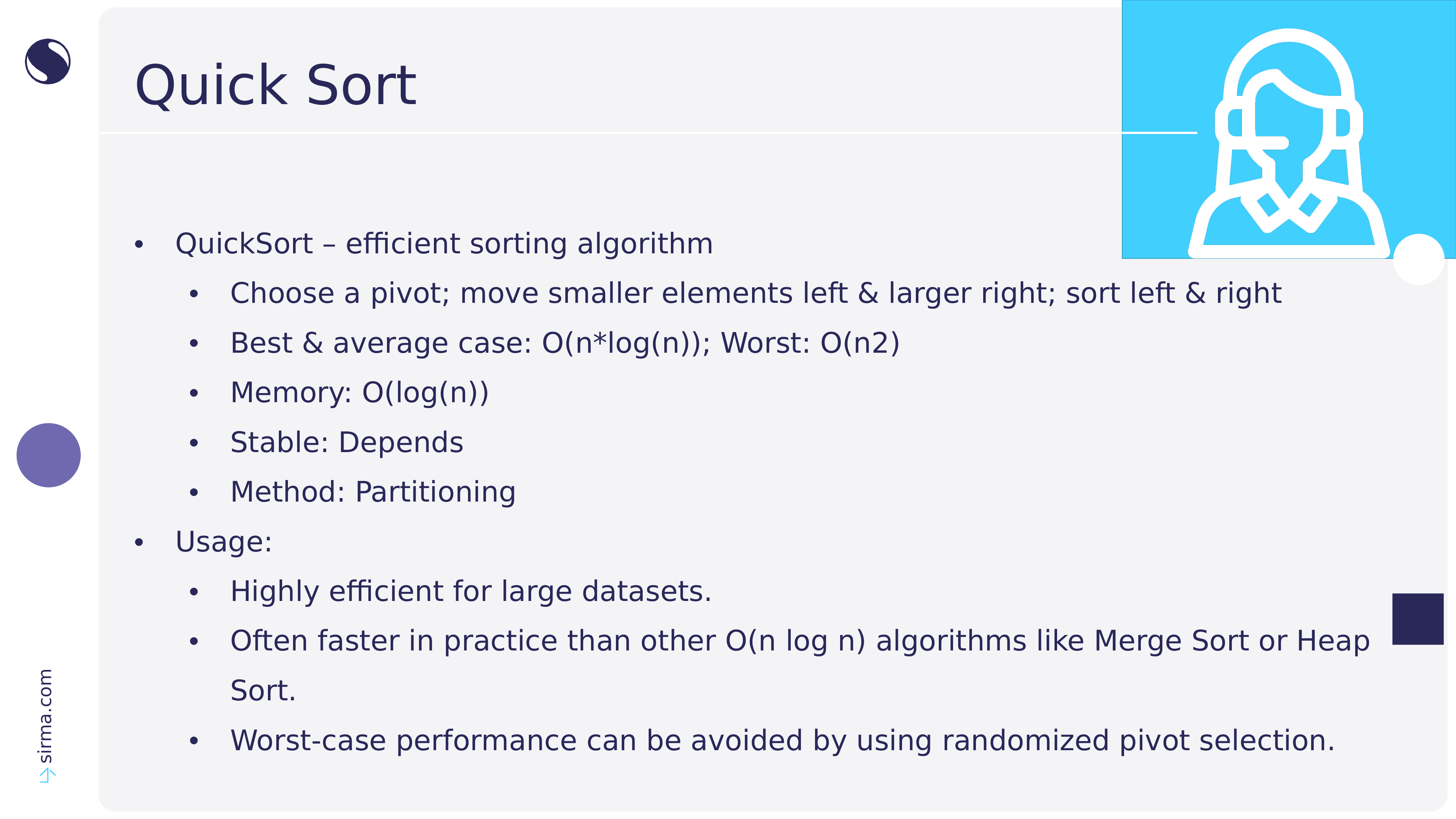

# Quick Sort
QuickSort – efficient sorting algorithm
Choose a pivot; move smaller elements left & larger right; sort left & right
Best & average case: O(n*log(n)); Worst: O(n2)
Memory: O(log(n))
Stable: Depends
Method: Partitioning
Usage:
Highly efficient for large datasets.
Often faster in practice than other O(n log n) algorithms like Merge Sort or Heap Sort.
Worst-case performance can be avoided by using randomized pivot selection.